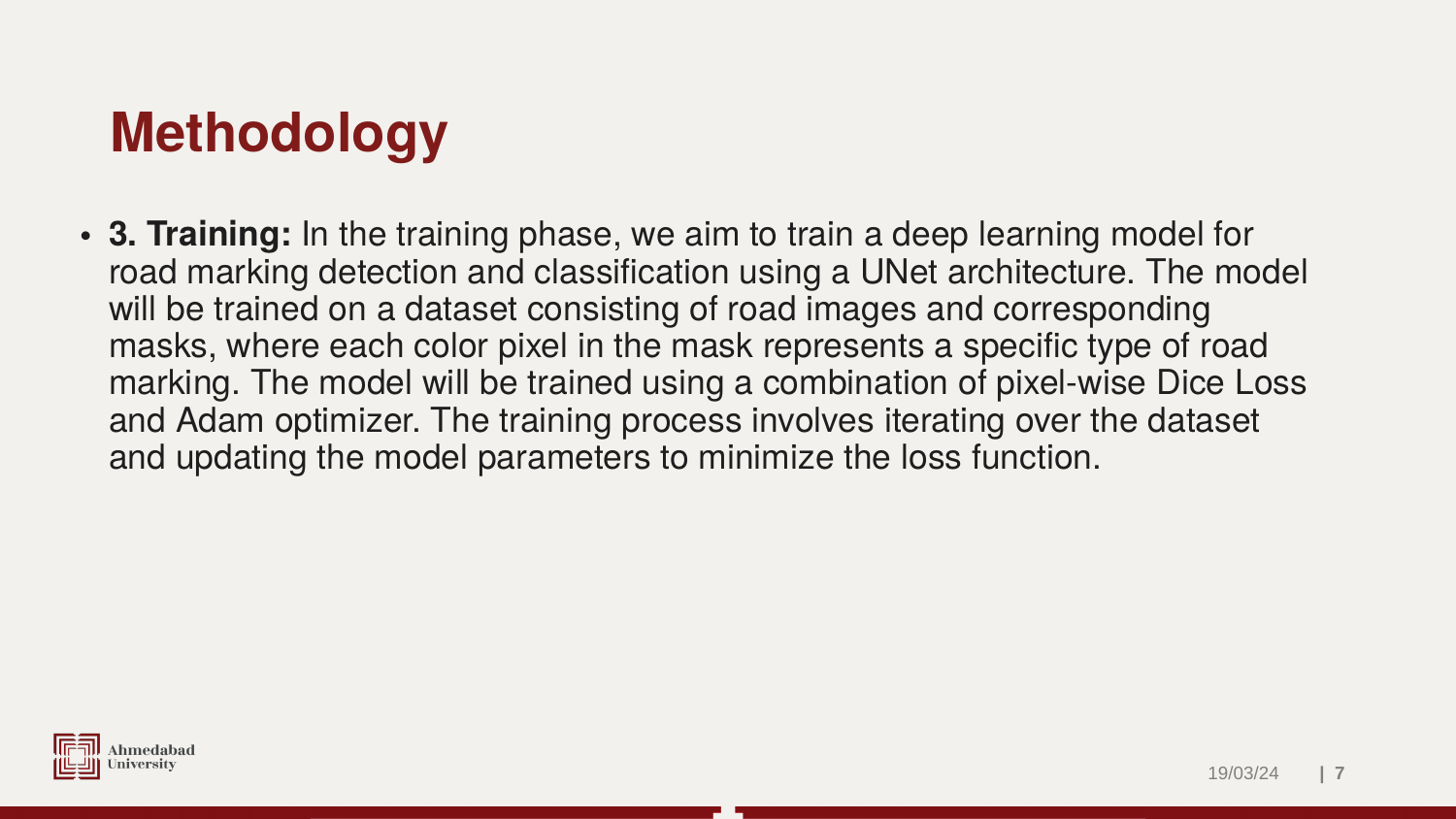

# Methodology

3. Training: In the training phase, we aim to train a deep learning model for road marking detection and classification using a UNet architecture. The model will be trained on a dataset consisting of road images and corresponding masks, where each color pixel in the mask represents a specific type of road marking. The model will be trained using a combination of pixel-wise Dice Loss and Adam optimizer. The training process involves iterating over the dataset and updating the model parameters to minimize the loss function.

19/03/24
|  7